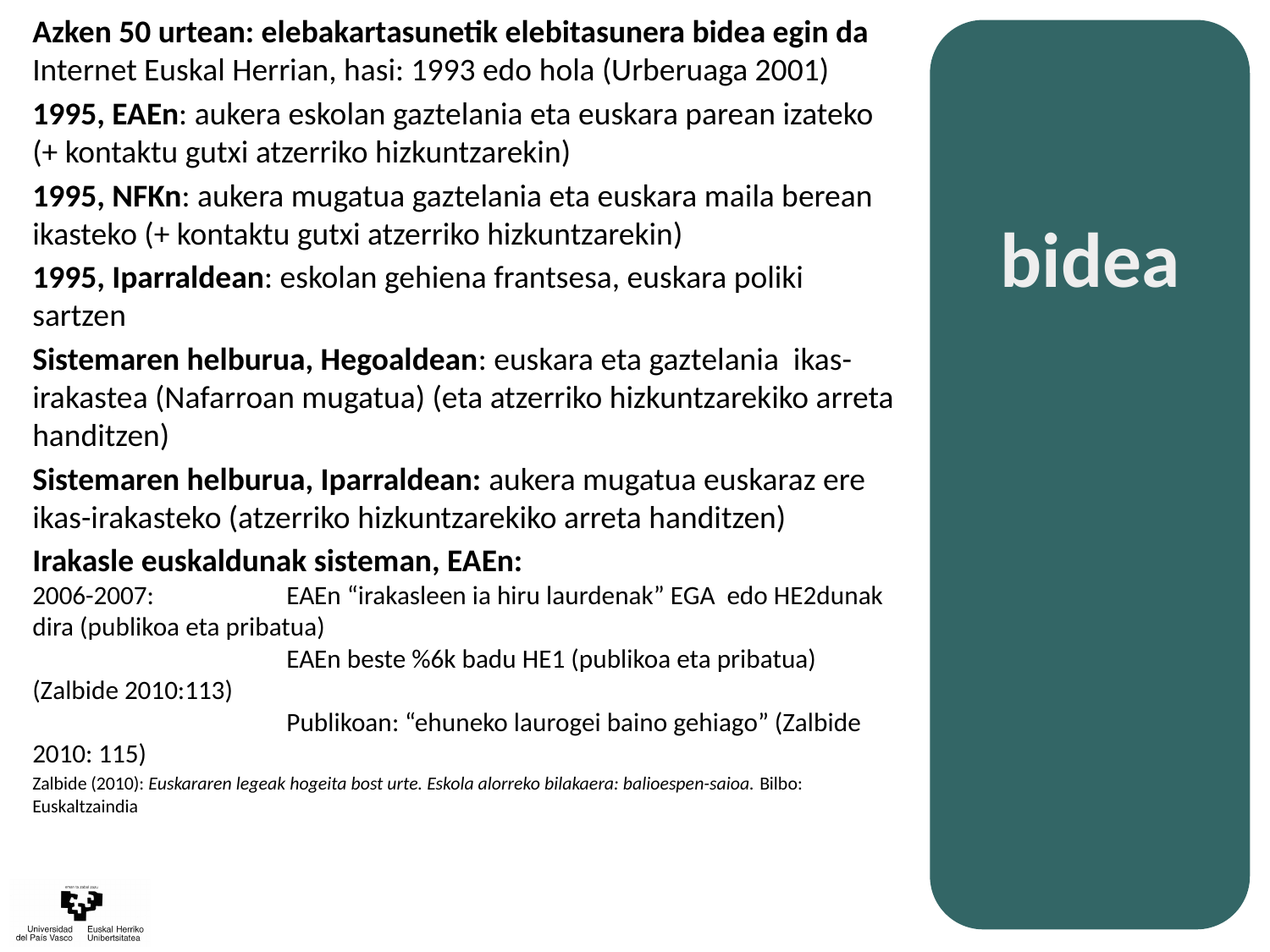

Azken 50 urtean: elebakartasunetik elebitasunera bidea egin da
Internet Euskal Herrian, hasi: 1993 edo hola (Urberuaga 2001)
1995, EAEn: aukera eskolan gaztelania eta euskara parean izateko (+ kontaktu gutxi atzerriko hizkuntzarekin)
1995, NFKn: aukera mugatua gaztelania eta euskara maila berean ikasteko (+ kontaktu gutxi atzerriko hizkuntzarekin)
1995, Iparraldean: eskolan gehiena frantsesa, euskara poliki sartzen
Sistemaren helburua, Hegoaldean: euskara eta gaztelania  ikas-irakastea (Nafarroan mugatua) (eta atzerriko hizkuntzarekiko arreta handitzen)
Sistemaren helburua, Iparraldean: aukera mugatua euskaraz ere ikas-irakasteko (atzerriko hizkuntzarekiko arreta handitzen)
Irakasle euskaldunak sisteman, EAEn:
2006-2007: 	EAEn “irakasleen ia hiru laurdenak” EGA  edo HE2dunak dira (publikoa eta pribatua)
		EAEn beste %6k badu HE1 (publikoa eta pribatua) (Zalbide 2010:113)
		Publikoan: “ehuneko laurogei baino gehiago” (Zalbide 2010: 115)
Zalbide (2010): Euskararen legeak hogeita bost urte. Eskola alorreko bilakaera: balioespen-saioa. Bilbo: Euskaltzaindia
bidea